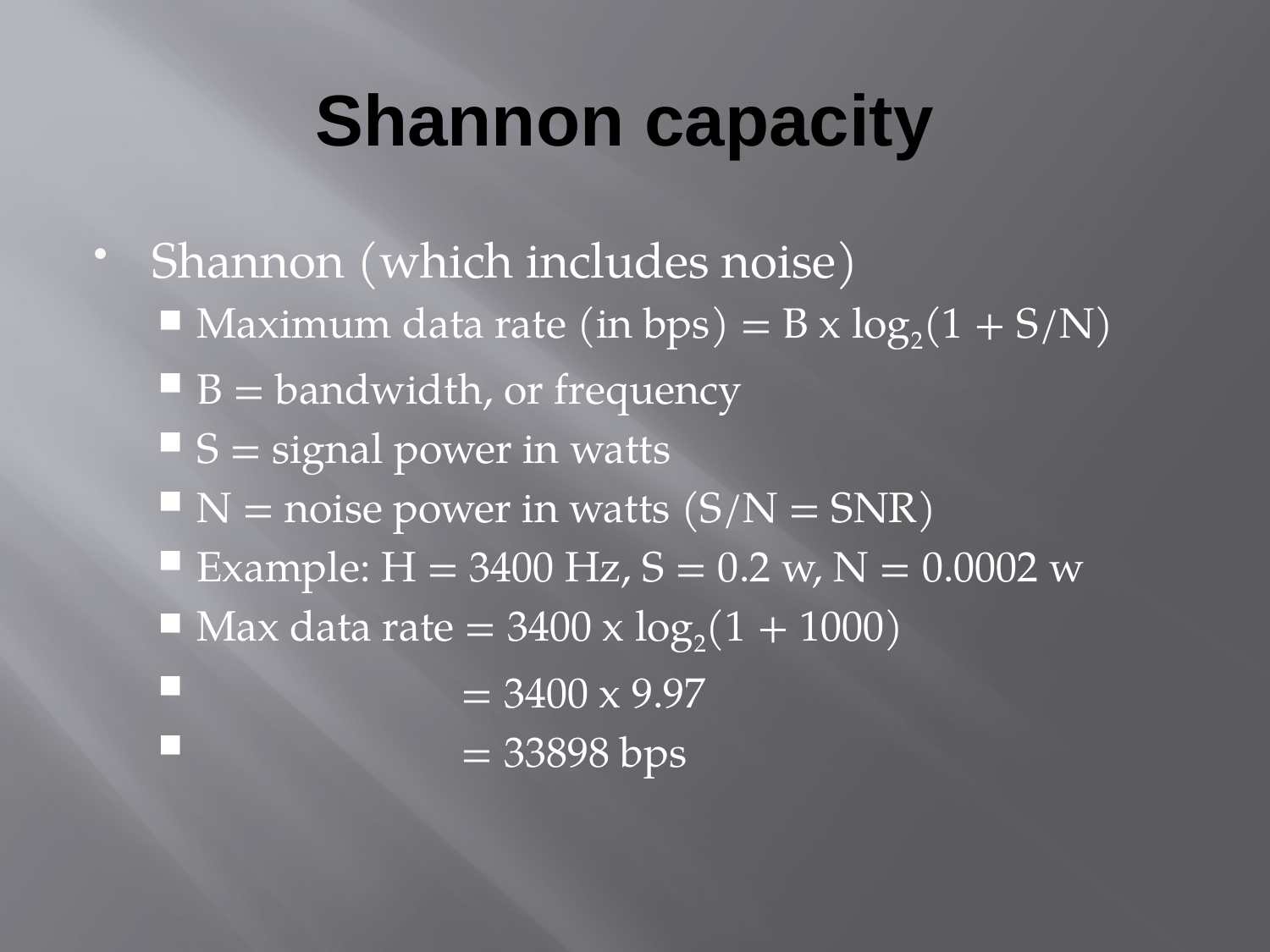

# Shannon capacity
Shannon (which includes noise)
Maximum data rate (in bps) = B x log2(1 + S/N)
B = bandwidth, or frequency
S = signal power in watts
N = noise power in watts (S/N = SNR)
Example: H = 3400 Hz, S = 0.2 w, N = 0.0002 w
Max data rate = 3400 x log2(1 + 1000)
                         = 3400 x 9.97
                         = 33898 bps